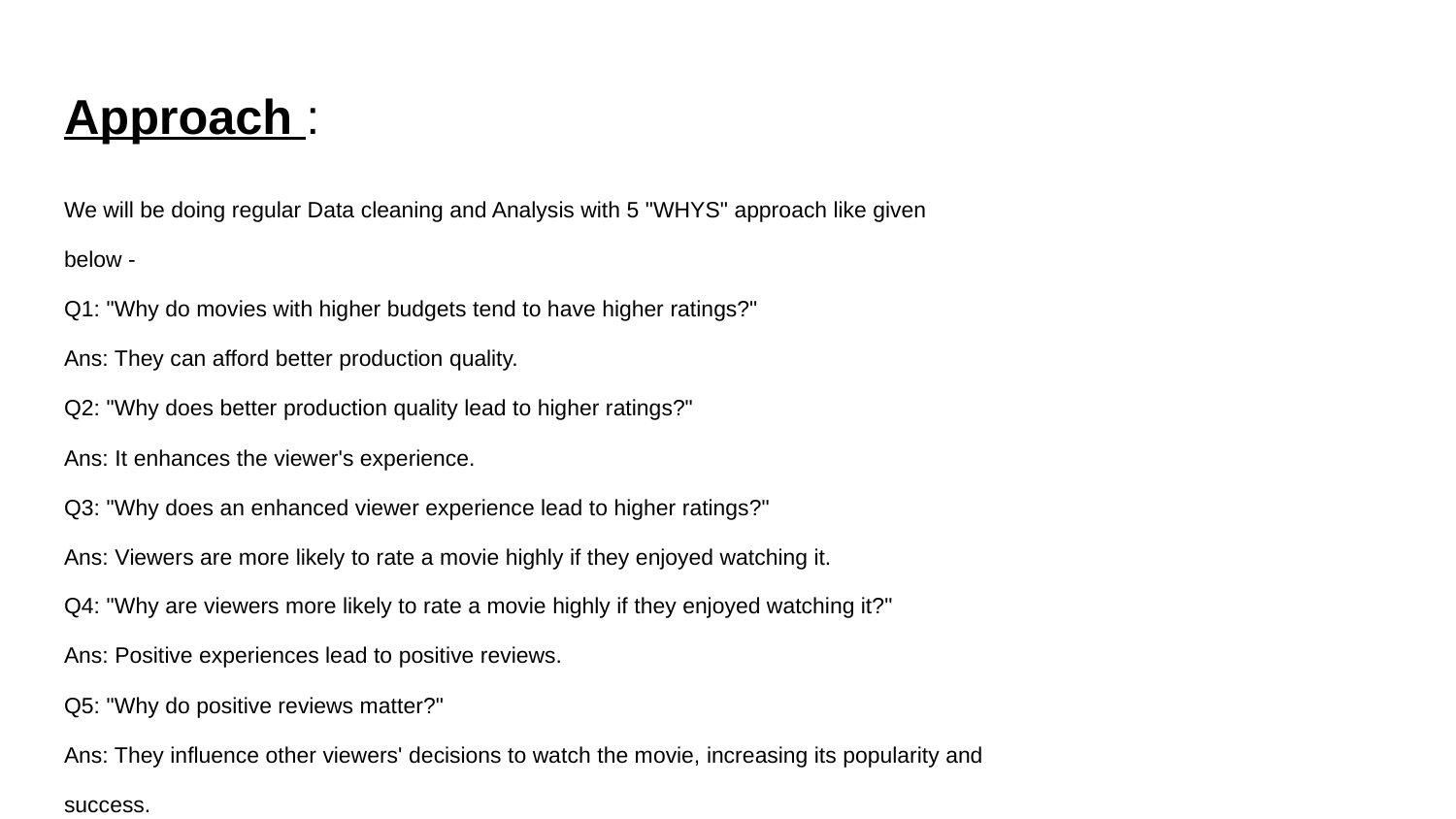

# Approach :
We will be doing regular Data cleaning and Analysis with 5 "WHYS" approach like given
below -
Q1: "Why do movies with higher budgets tend to have higher ratings?"
Ans: They can afford better production quality.
Q2: "Why does better production quality lead to higher ratings?"
Ans: It enhances the viewer's experience.
Q3: "Why does an enhanced viewer experience lead to higher ratings?"
Ans: Viewers are more likely to rate a movie highly if they enjoyed watching it.
Q4: "Why are viewers more likely to rate a movie highly if they enjoyed watching it?"
Ans: Positive experiences lead to positive reviews.
Q5: "Why do positive reviews matter?"
Ans: They influence other viewers' decisions to watch the movie, increasing its popularity and
success.